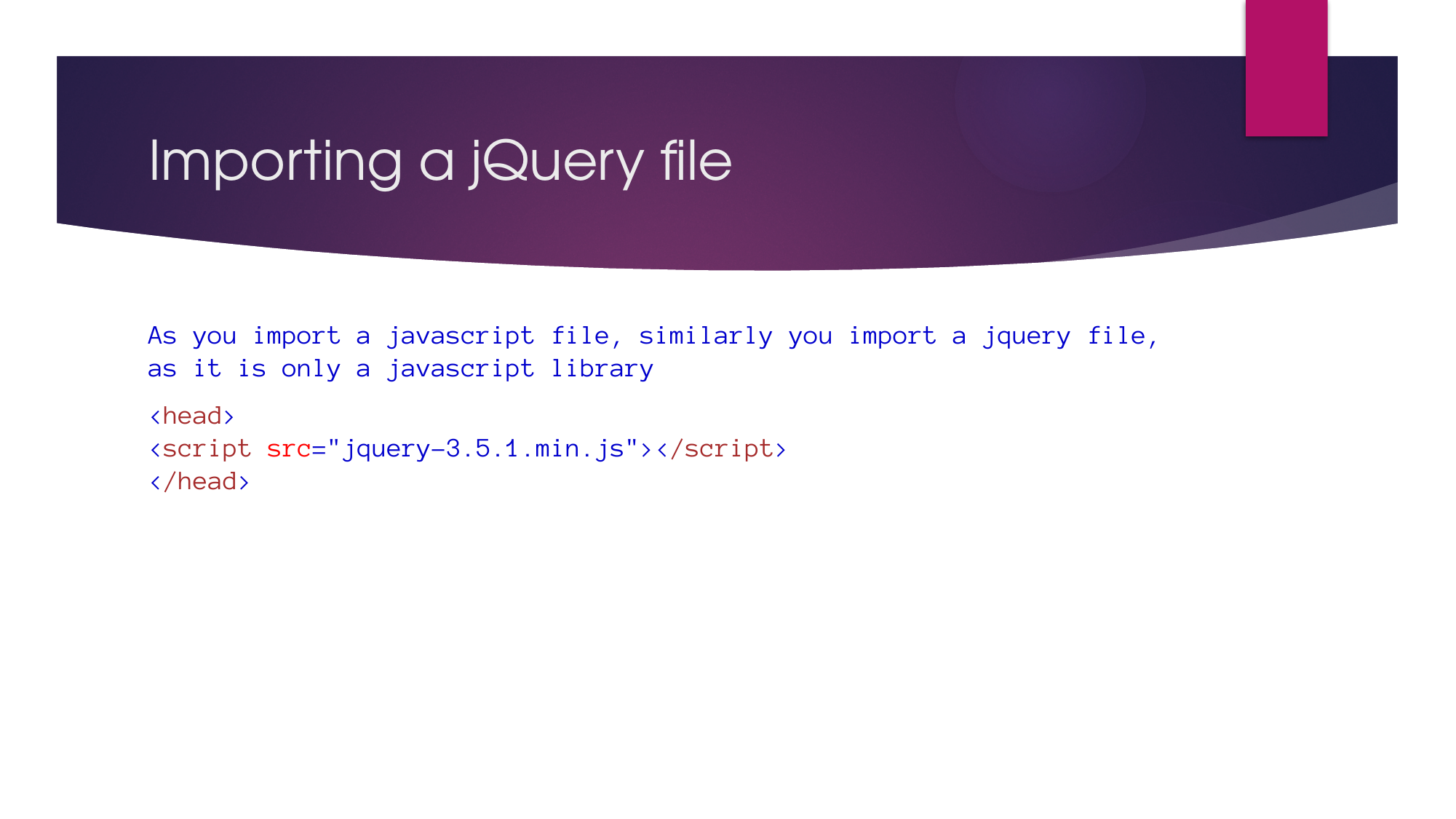

# Importing a jQuery file
As you import a javascript file, similarly you import a jquery file, as it is only a javascript library
<head>
<script src="jquery-3.5.1.min.js"></script>
</head>